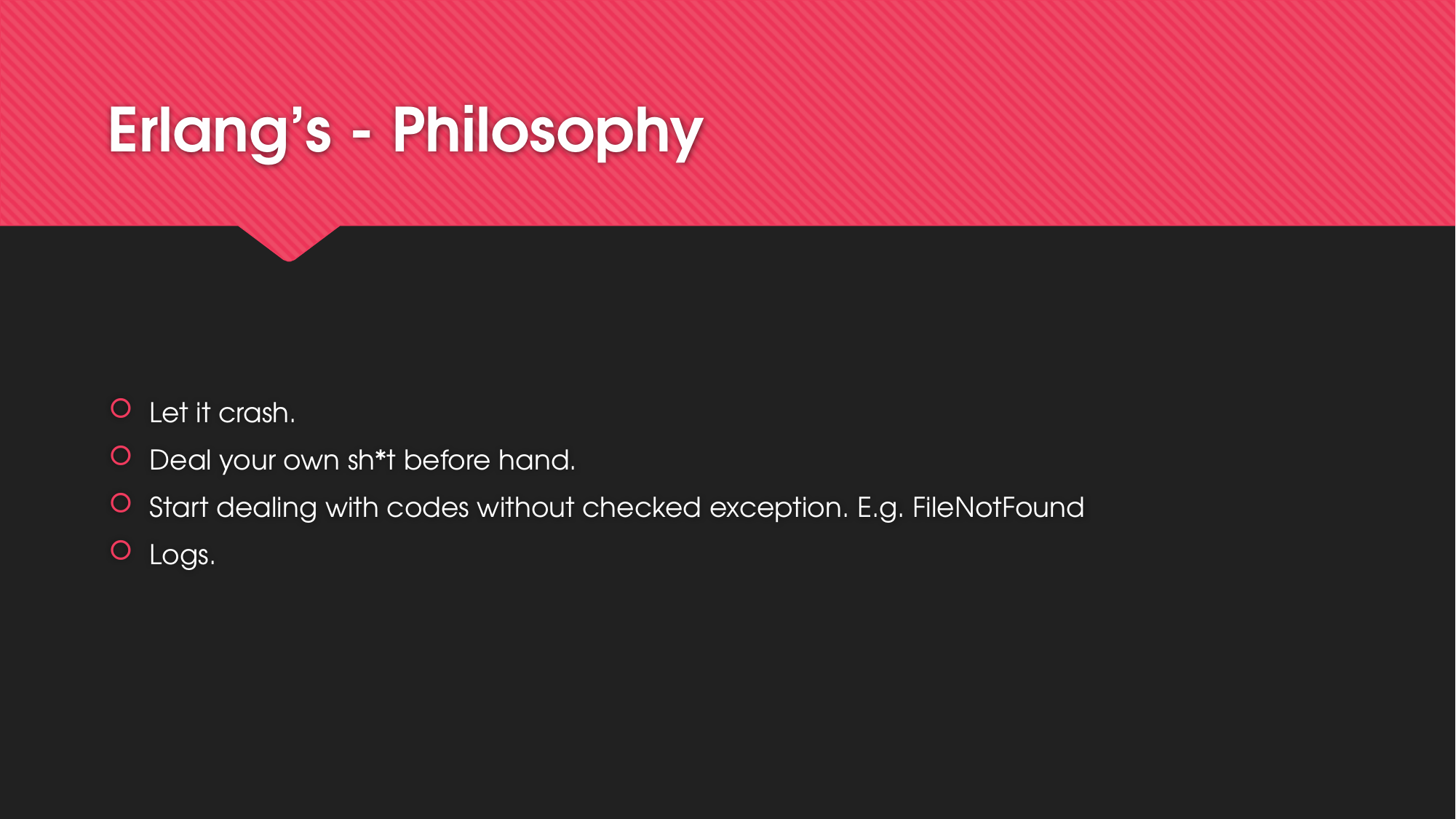

# Erlang’s - Philosophy
Let it crash.
Deal your own sh*t before hand.
Start dealing with codes without checked exception. E.g. FileNotFound
Logs.